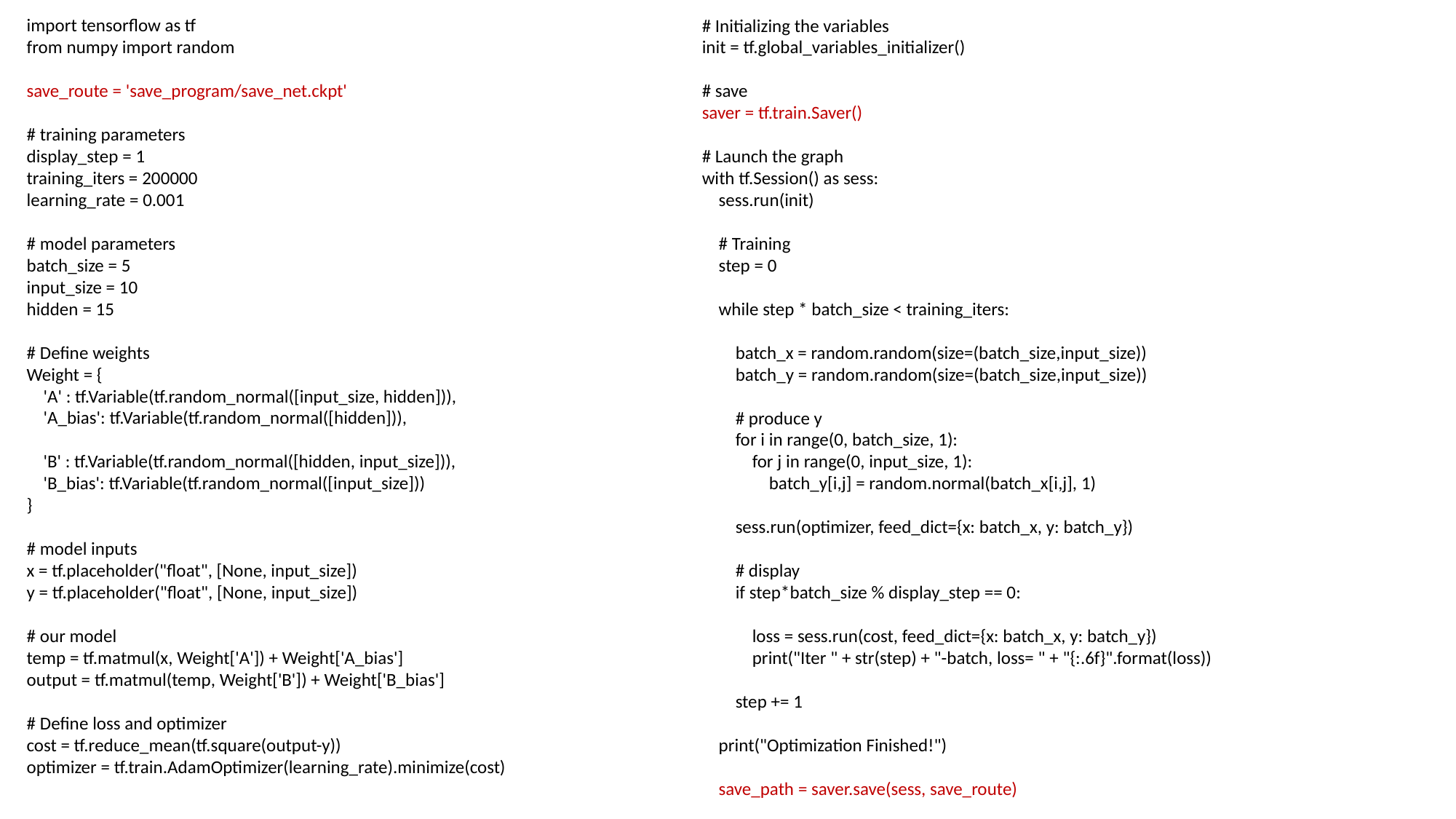

import tensorflow as tf
from numpy import random

save_route = 'save_program/save_net.ckpt'

# training parameters
display_step = 1
training_iters = 200000
learning_rate = 0.001

# model parameters
batch_size = 5
input_size = 10
hidden = 15

# Define weights
Weight = {
    'A' : tf.Variable(tf.random_normal([input_size, hidden])),
    'A_bias': tf.Variable(tf.random_normal([hidden])),

    'B' : tf.Variable(tf.random_normal([hidden, input_size])),
    'B_bias': tf.Variable(tf.random_normal([input_size]))
}

# model inputs
x = tf.placeholder("float", [None, input_size])
y = tf.placeholder("float", [None, input_size])

# our model
temp = tf.matmul(x, Weight['A']) + Weight['A_bias']
output = tf.matmul(temp, Weight['B']) + Weight['B_bias']

# Define loss and optimizer
cost = tf.reduce_mean(tf.square(output-y))
optimizer = tf.train.AdamOptimizer(learning_rate).minimize(cost)

# Initializing the variables
init = tf.global_variables_initializer()

# save
saver = tf.train.Saver()

# Launch the graph
with tf.Session() as sess:
    sess.run(init)

    # Training
    step = 0

    while step * batch_size < training_iters:

        batch_x = random.random(size=(batch_size,input_size))
        batch_y = random.random(size=(batch_size,input_size))

        # produce y
        for i in range(0, batch_size, 1):
            for j in range(0, input_size, 1):
                batch_y[i,j] = random.normal(batch_x[i,j], 1)

        sess.run(optimizer, feed_dict={x: batch_x, y: batch_y})

        # display
        if step*batch_size % display_step == 0:

            loss = sess.run(cost, feed_dict={x: batch_x, y: batch_y})
            print("Iter " + str(step) + "-batch, loss= " + "{:.6f}".format(loss))

        step += 1

    print("Optimization Finished!")

    save_path = saver.save(sess, save_route)